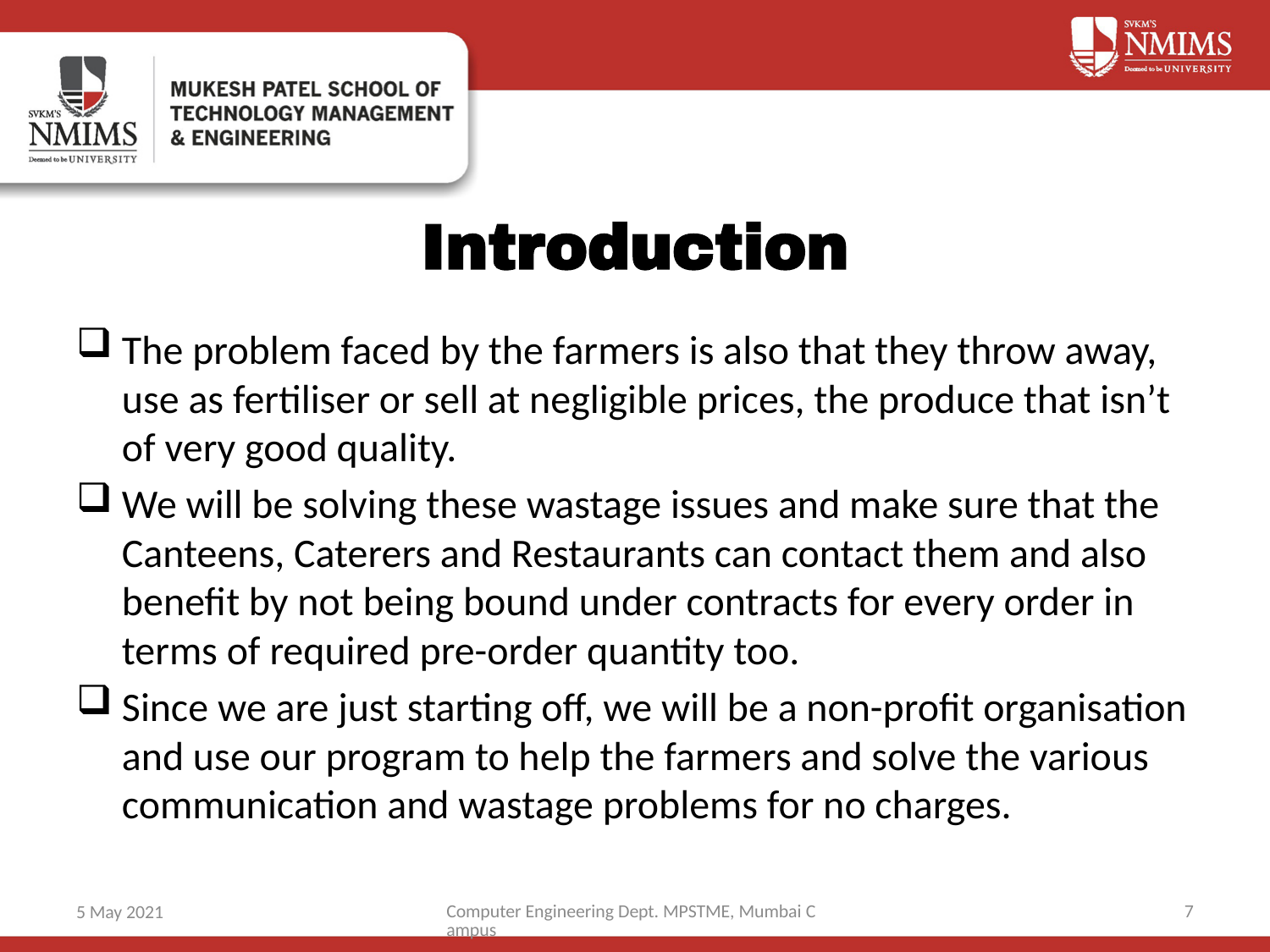

# Introduction
The problem faced by the farmers is also that they throw away, use as fertiliser or sell at negligible prices, the produce that isn’t of very good quality.
We will be solving these wastage issues and make sure that the Canteens, Caterers and Restaurants can contact them and also benefit by not being bound under contracts for every order in terms of required pre-order quantity too.
Since we are just starting off, we will be a non-profit organisation and use our program to help the farmers and solve the various communication and wastage problems for no charges.
Computer Engineering Dept. MPSTME, Mumbai Campus
7
5 May 2021